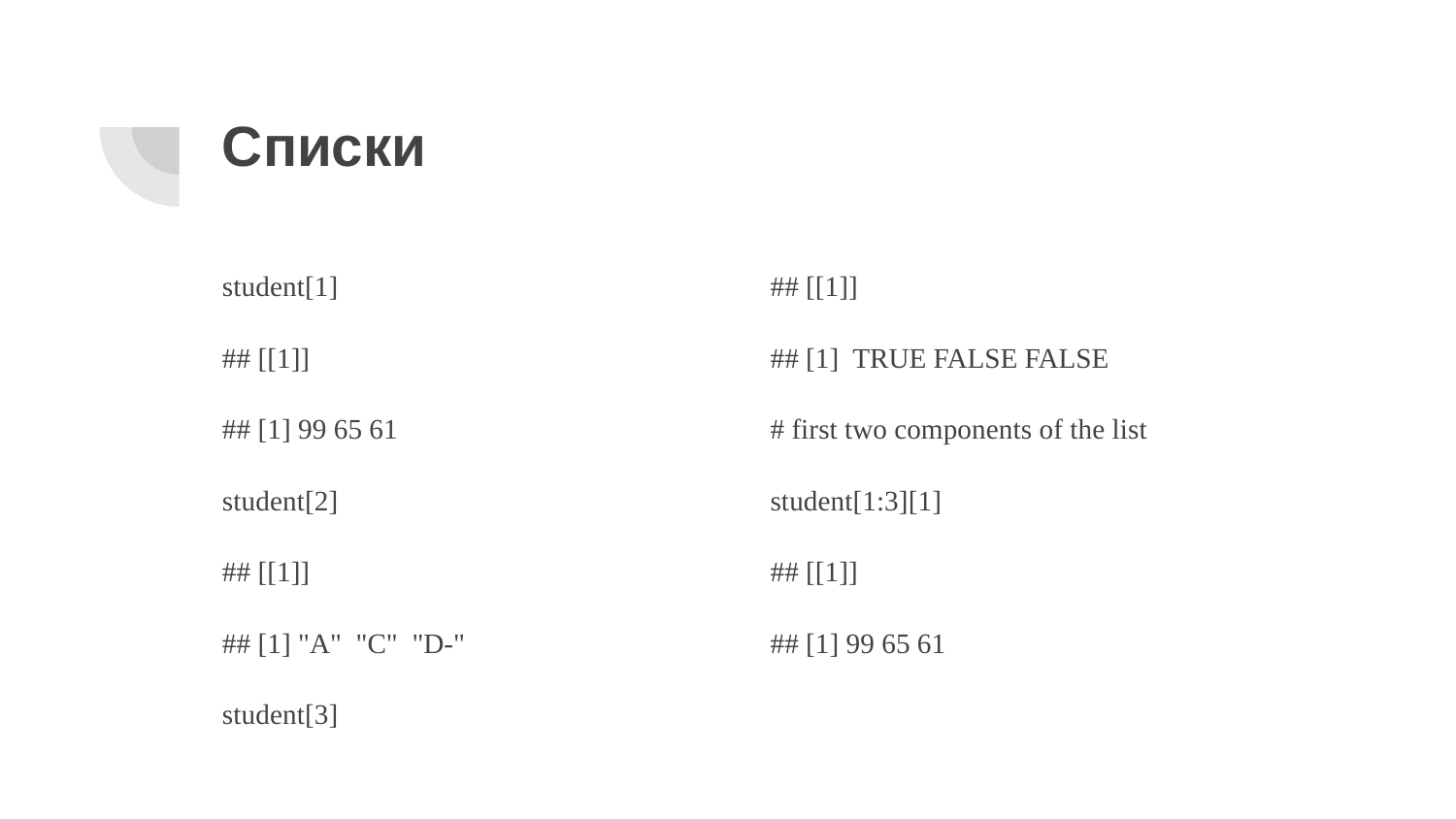

# Списки
student[1]
## [[1]]
## [1] 99 65 61
student[2]
## [[1]]
## [1] "A"  "C"  "D-"
student[3]
## [[1]]
## [1]  TRUE FALSE FALSE
# first two components of the list
student[1:3][1]
## [[1]]
## [1] 99 65 61